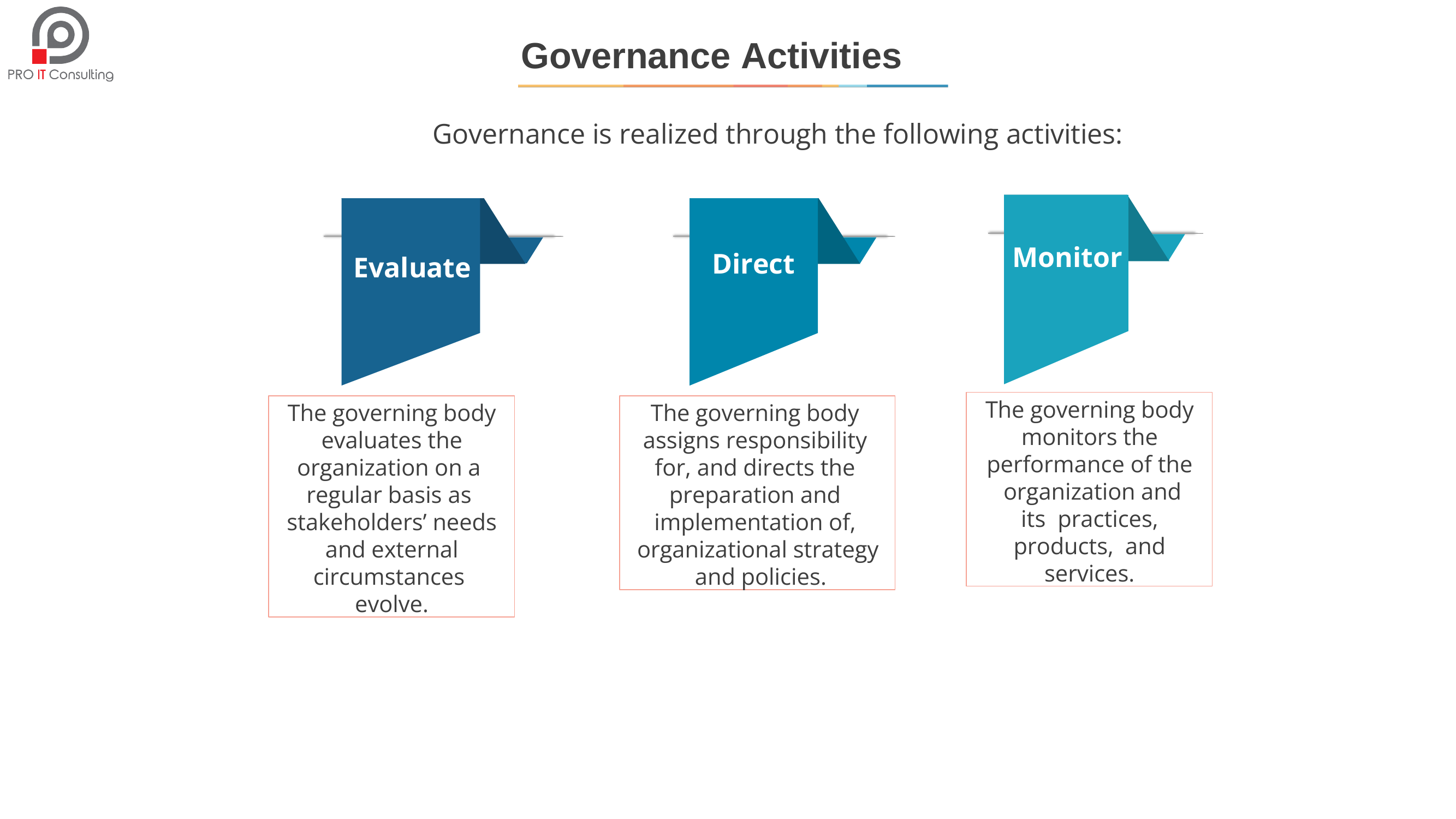

# Governance Activities

Governance is realized through the following activities:

Monitor
Direct
Evaluate
The governing body  monitors the  performance of the  organization and its  practices, products,  and services.
The governing body  evaluates the  organization on a  regular basis as  stakeholders’ needs  and external  circumstances  evolve.
The governing body  assigns responsibility  for, and directs the  preparation and  implementation of,  organizational strategy  and policies.